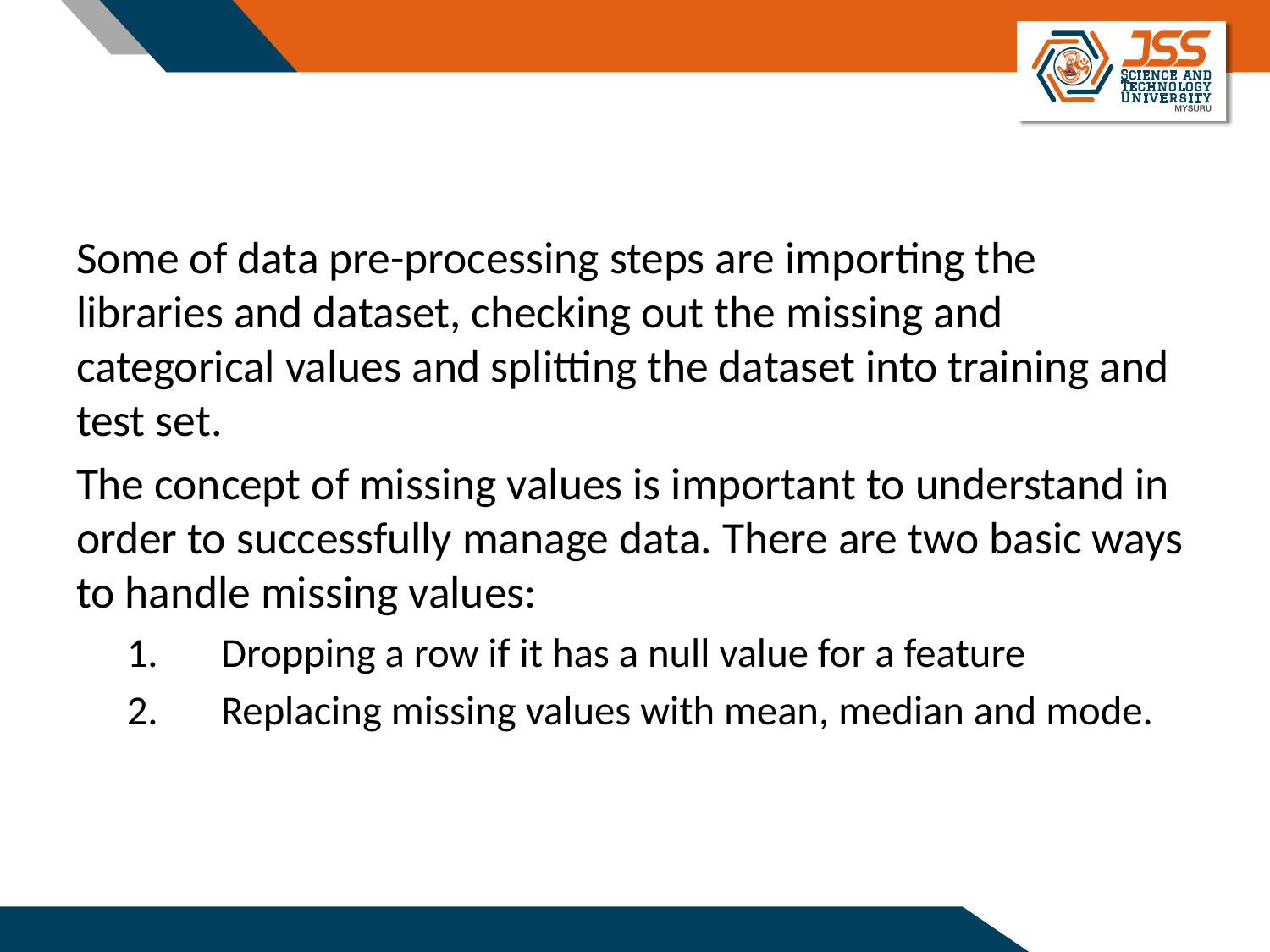

Some of data pre-processing steps are importing the libraries and dataset, checking out the missing and categorical values and splitting the dataset into training and test set.
The concept of missing values is important to understand in order to successfully manage data. There are two basic ways to handle missing values:
Dropping a row if it has a null value for a feature
Replacing missing values with mean, median and mode.